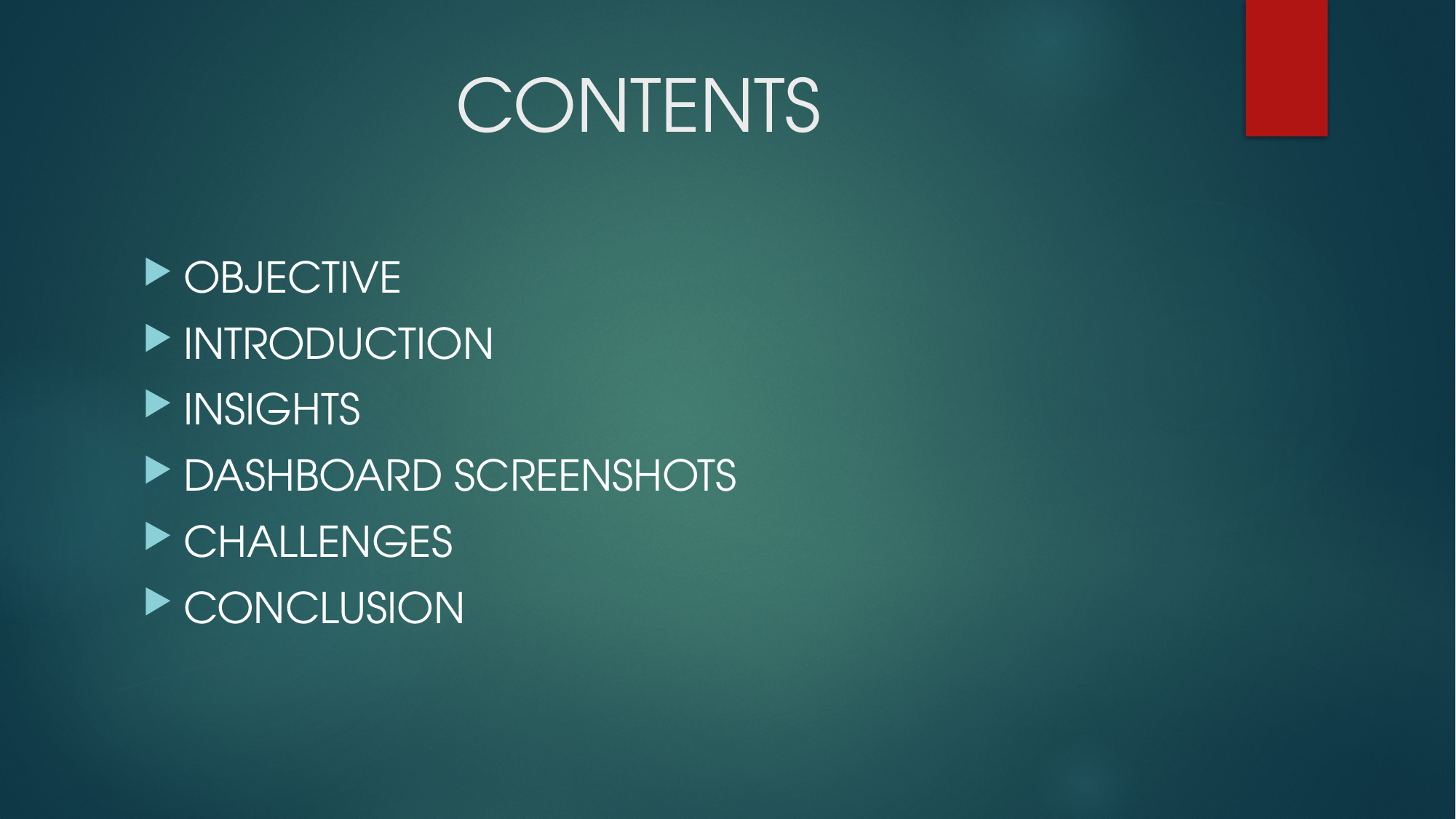

# CONTENTS
OBJECTIVE
INTRODUCTION
INSIGHTS
DASHBOARD SCREENSHOTS
CHALLENGES
CONCLUSION